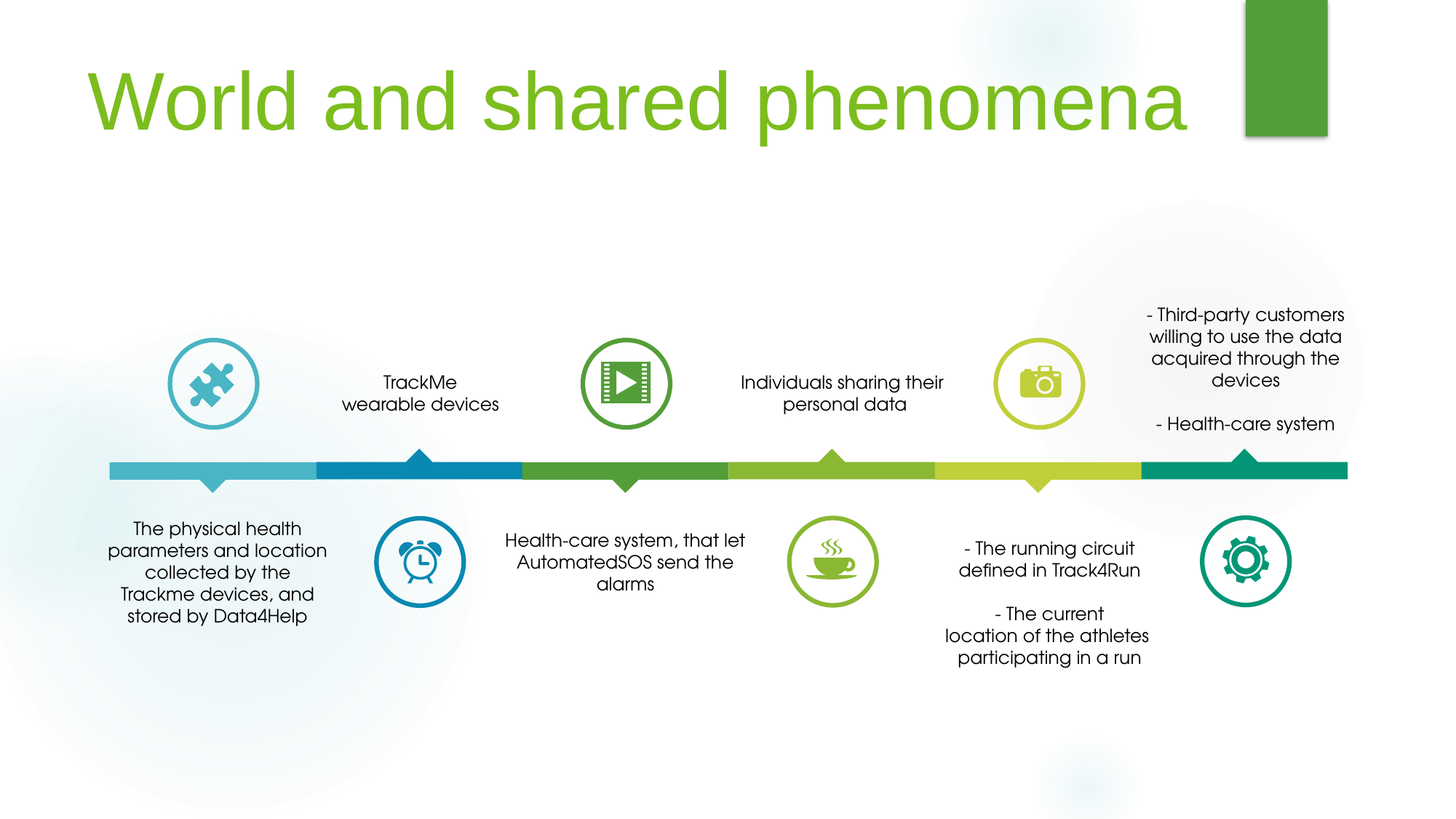

World and shared phenomena
- Third-party customers willing to use the data acquired through the devices

- Health-care system

TrackMe wearable devices
Individuals sharing their personal data

The physical health parameters and location collected by the Trackme devices, and stored by Data4Help

Health-care system, that let AutomatedSOS send the alarms
- The running circuit defined in Track4Run

- The current location of the athletes participating in a run